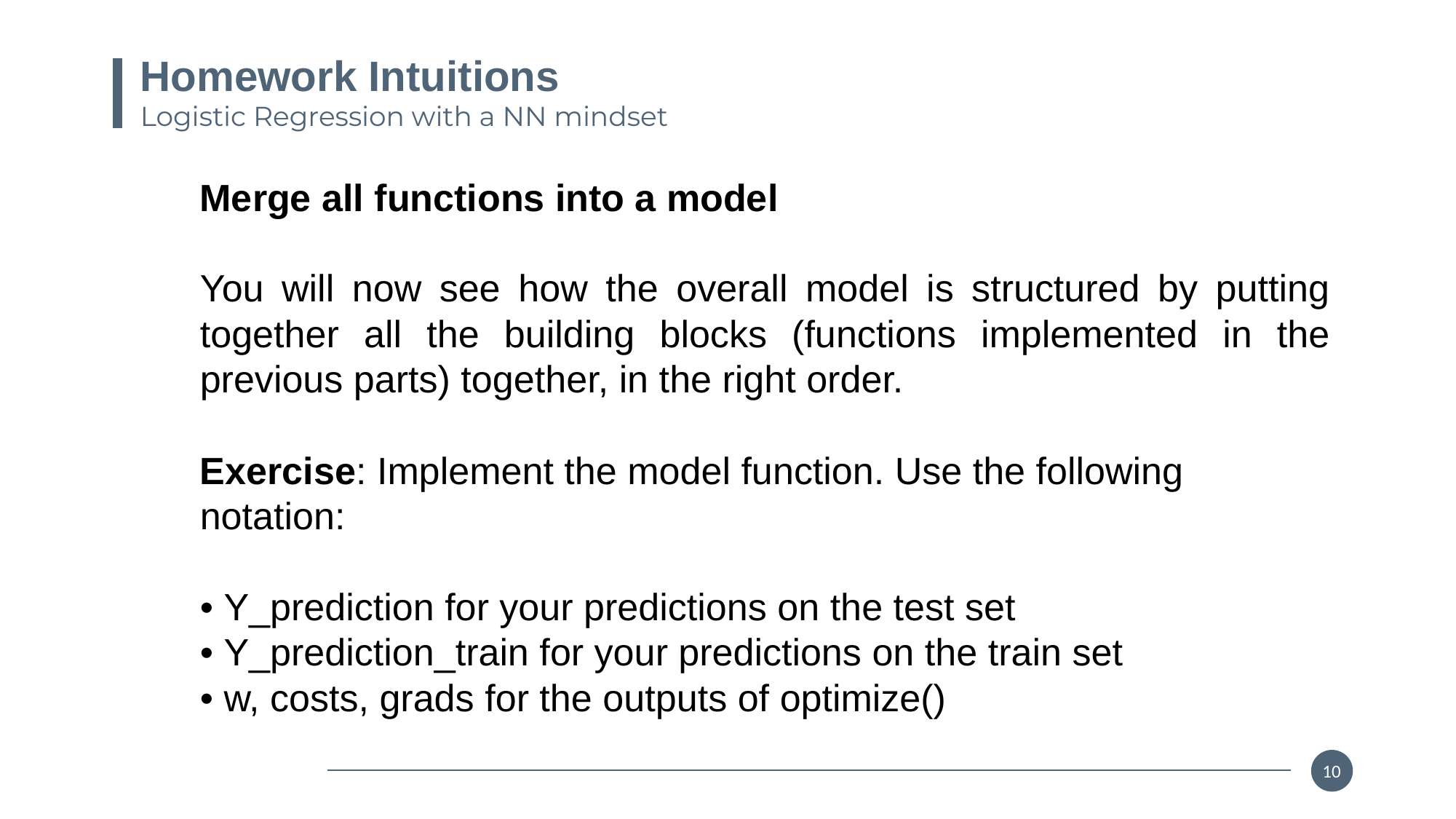

Homework Intuitions
Logistic Regression with a NN mindset
Merge all functions into a model

You will now see how the overall model is structured by putting together all the building blocks (functions implemented in the previous parts) together, in the right order.

Exercise: Implement the model function. Use the following notation:

• Y_prediction for your predictions on the test set
• Y_prediction_train for your predictions on the train set
• w, costs, grads for the outputs of optimize()
10